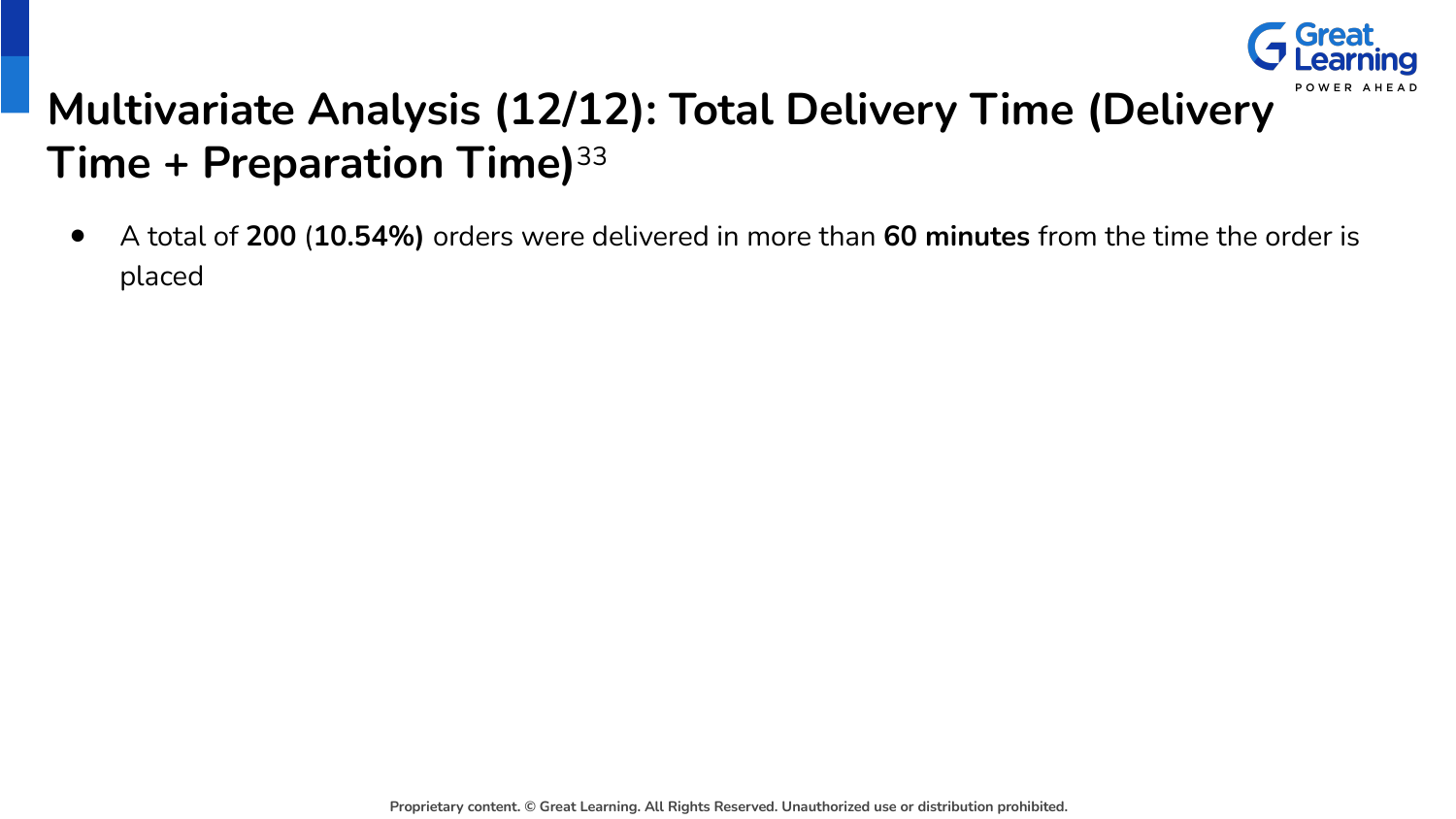

# Multivariate Analysis (12/12): Total Delivery Time (Delivery Time + Preparation Time)33
A total of 200 (10.54%) orders were delivered in more than 60 minutes from the time the order is placed